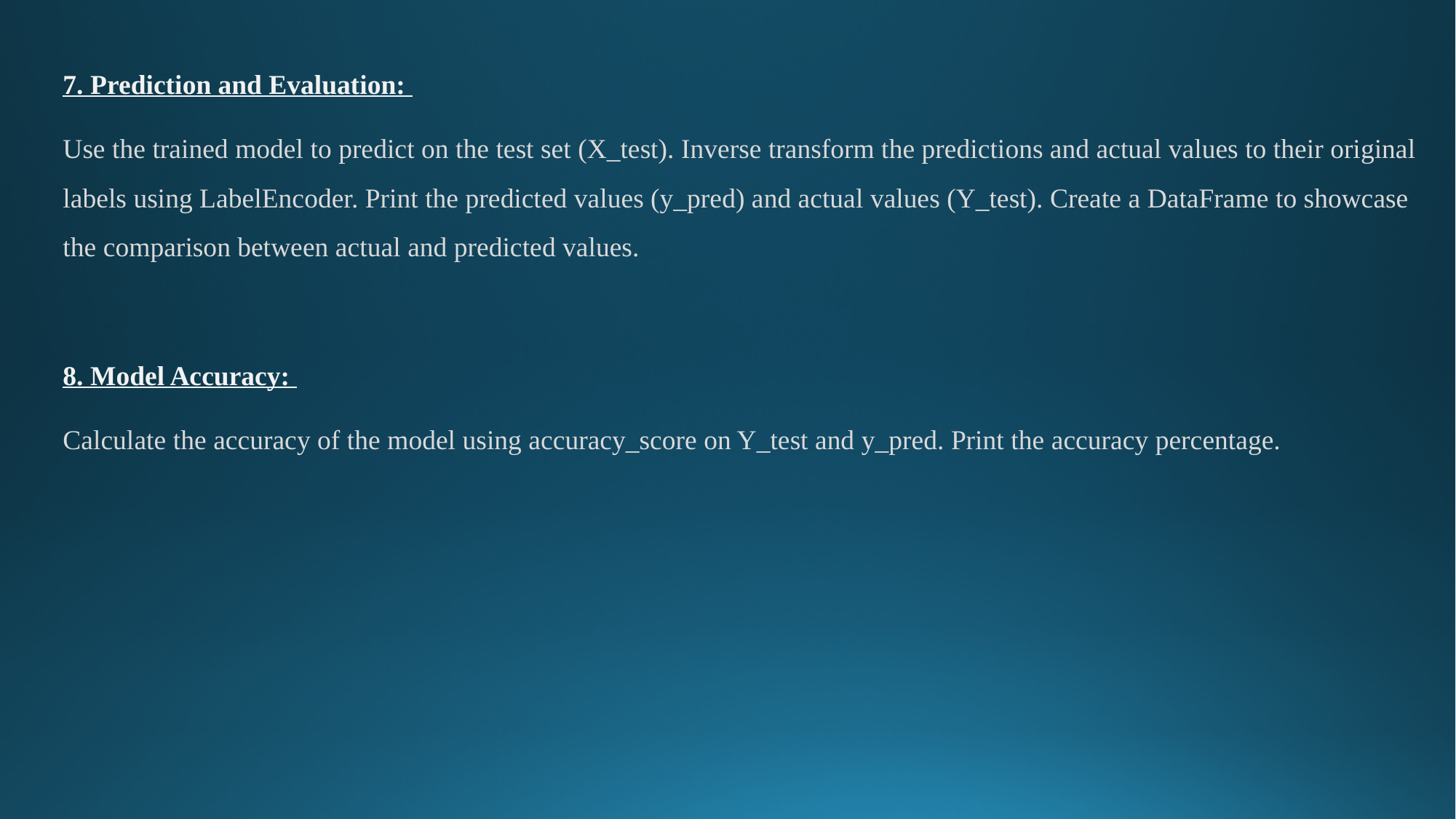

7. Prediction and Evaluation:
Use the trained model to predict on the test set (X_test). Inverse transform the predictions and actual values to their original labels using LabelEncoder. Print the predicted values (y_pred) and actual values (Y_test). Create a DataFrame to showcase the comparison between actual and predicted values.

8. Model Accuracy:
Calculate the accuracy of the model using accuracy_score on Y_test and y_pred. Print the accuracy percentage.